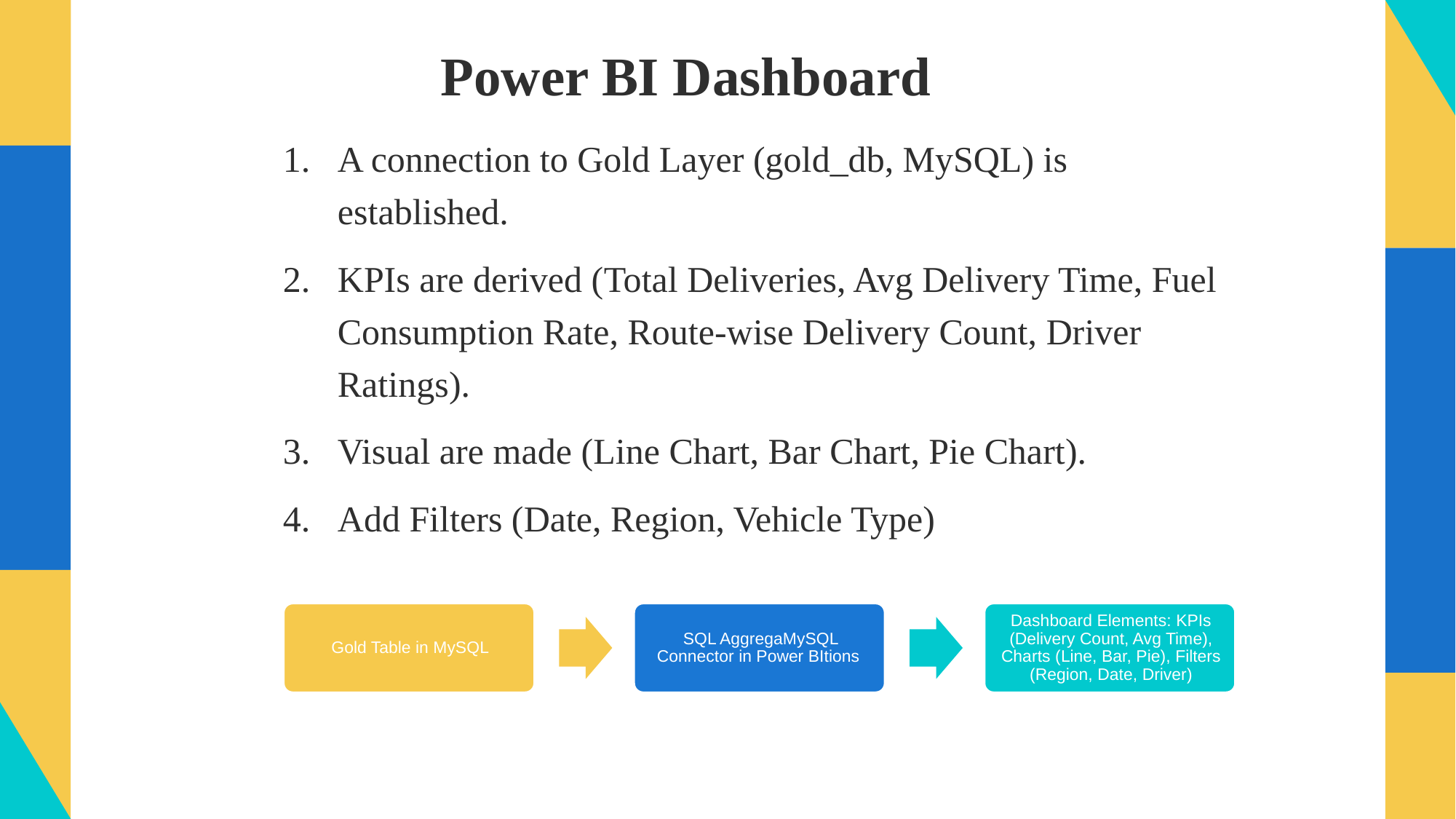

# Power BI Dashboard
A connection to Gold Layer (gold_db, MySQL) is established.
KPIs are derived (Total Deliveries, Avg Delivery Time, Fuel Consumption Rate, Route-wise Delivery Count, Driver Ratings).
Visual are made (Line Chart, Bar Chart, Pie Chart).
Add Filters (Date, Region, Vehicle Type)
Gold Table in MySQL

SQL AggregaMySQL Connector in Power BItions

Dashboard Elements: KPIs (Delivery Count, Avg Time), Charts (Line, Bar, Pie), Filters (Region, Date, Driver)